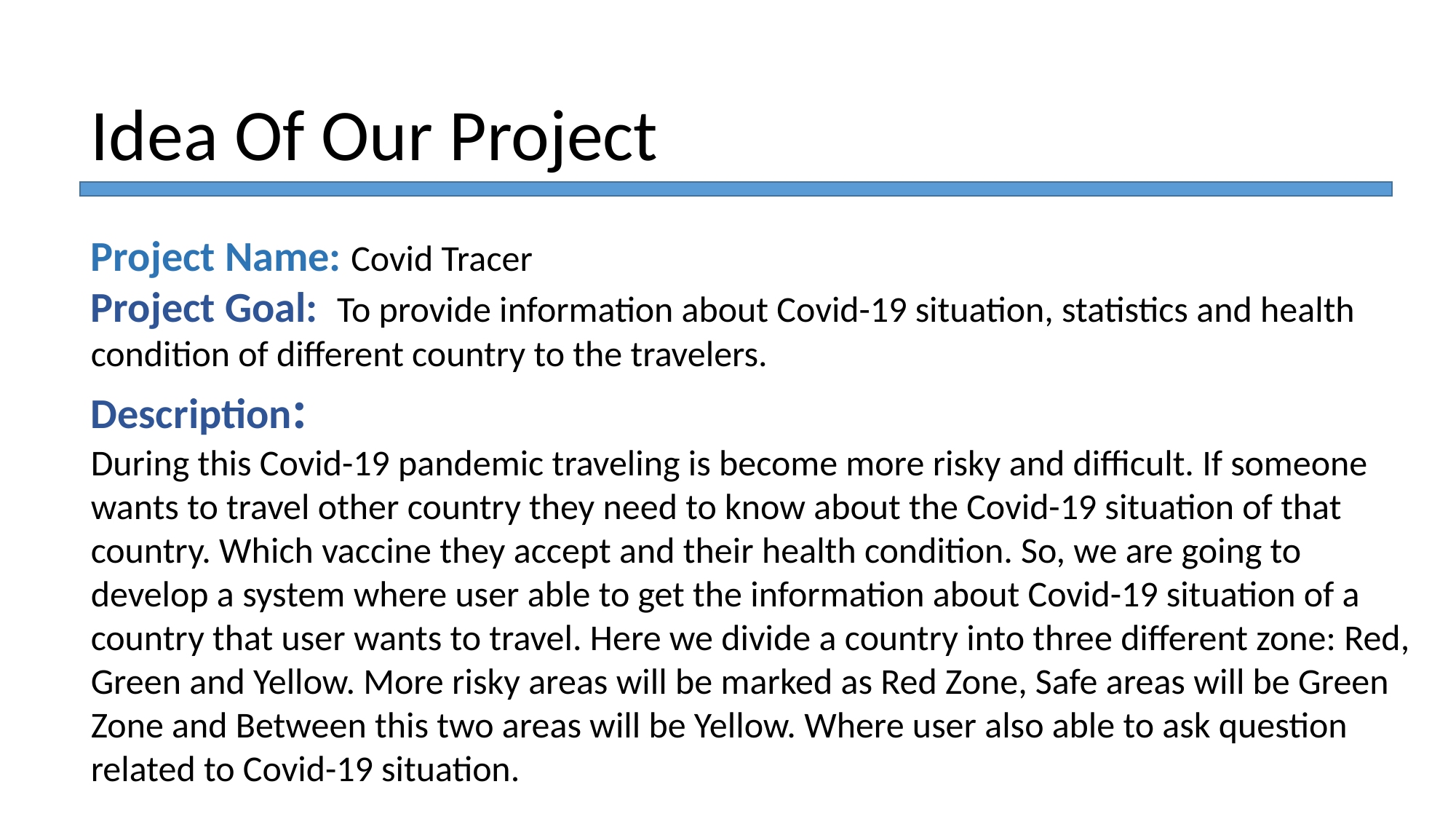

Idea Of Our Project

Project Name: Covid Tracer
Project Goal:  To provide information about Covid-19 situation, statistics and health condition of different country to the travelers.
Description:
During this Covid-19 pandemic traveling is become more risky and difficult. If someone wants to travel other country they need to know about the Covid-19 situation of that country. Which vaccine they accept and their health condition. So, we are going to develop a system where user able to get the information about Covid-19 situation of a country that user wants to travel. Here we divide a country into three different zone: Red, Green and Yellow. More risky areas will be marked as Red Zone, Safe areas will be Green Zone and Between this two areas will be Yellow. Where user also able to ask question related to Covid-19 situation.